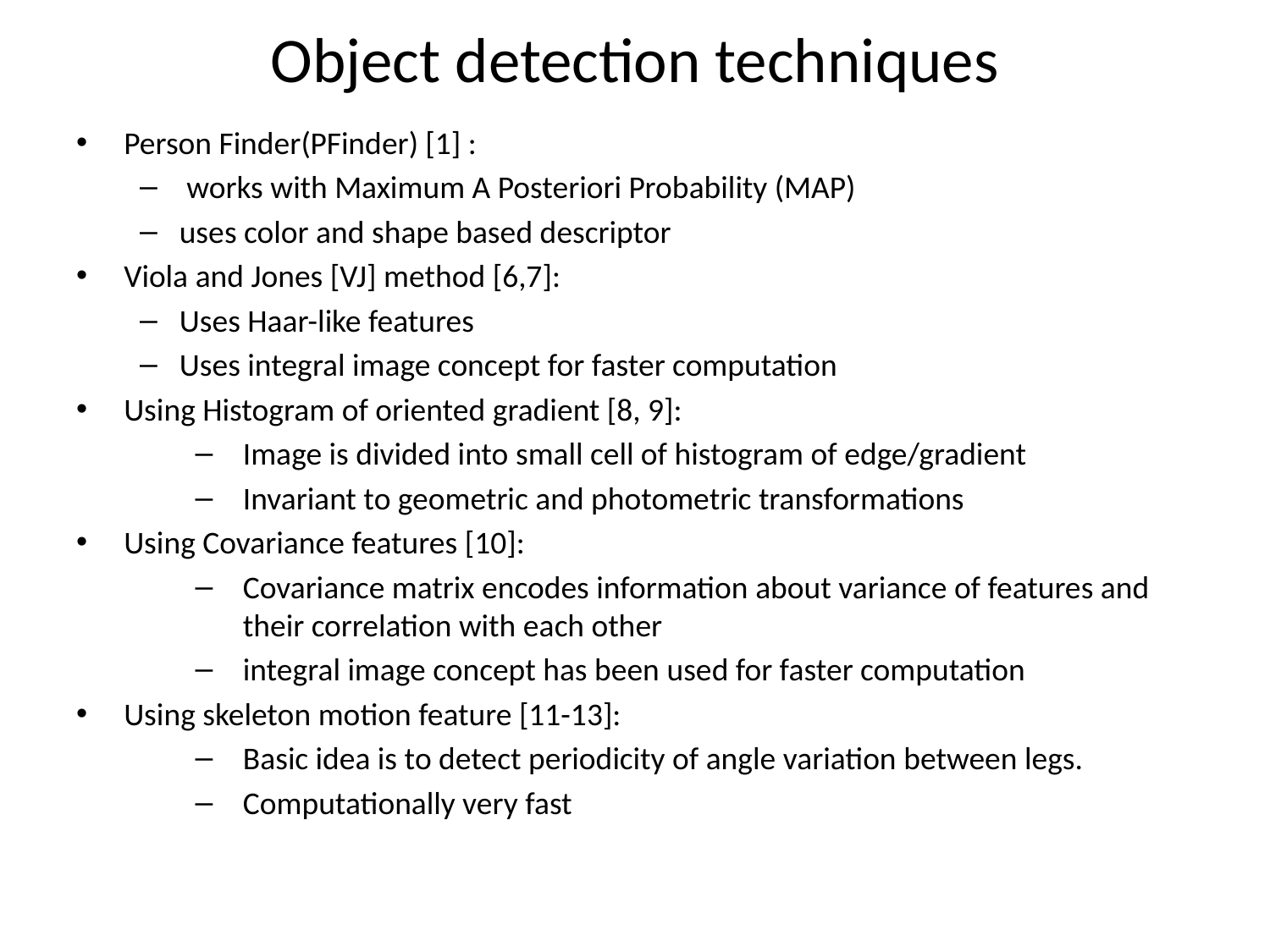

# Object detection techniques
Person Finder(PFinder) [1] :
 works with Maximum A Posteriori Probability (MAP)
uses color and shape based descriptor
Viola and Jones [VJ] method [6,7]:
Uses Haar-like features
Uses integral image concept for faster computation
Using Histogram of oriented gradient [8, 9]:
Image is divided into small cell of histogram of edge/gradient
Invariant to geometric and photometric transformations
Using Covariance features [10]:
Covariance matrix encodes information about variance of features and their correlation with each other
integral image concept has been used for faster computation
Using skeleton motion feature [11-13]:
Basic idea is to detect periodicity of angle variation between legs.
Computationally very fast